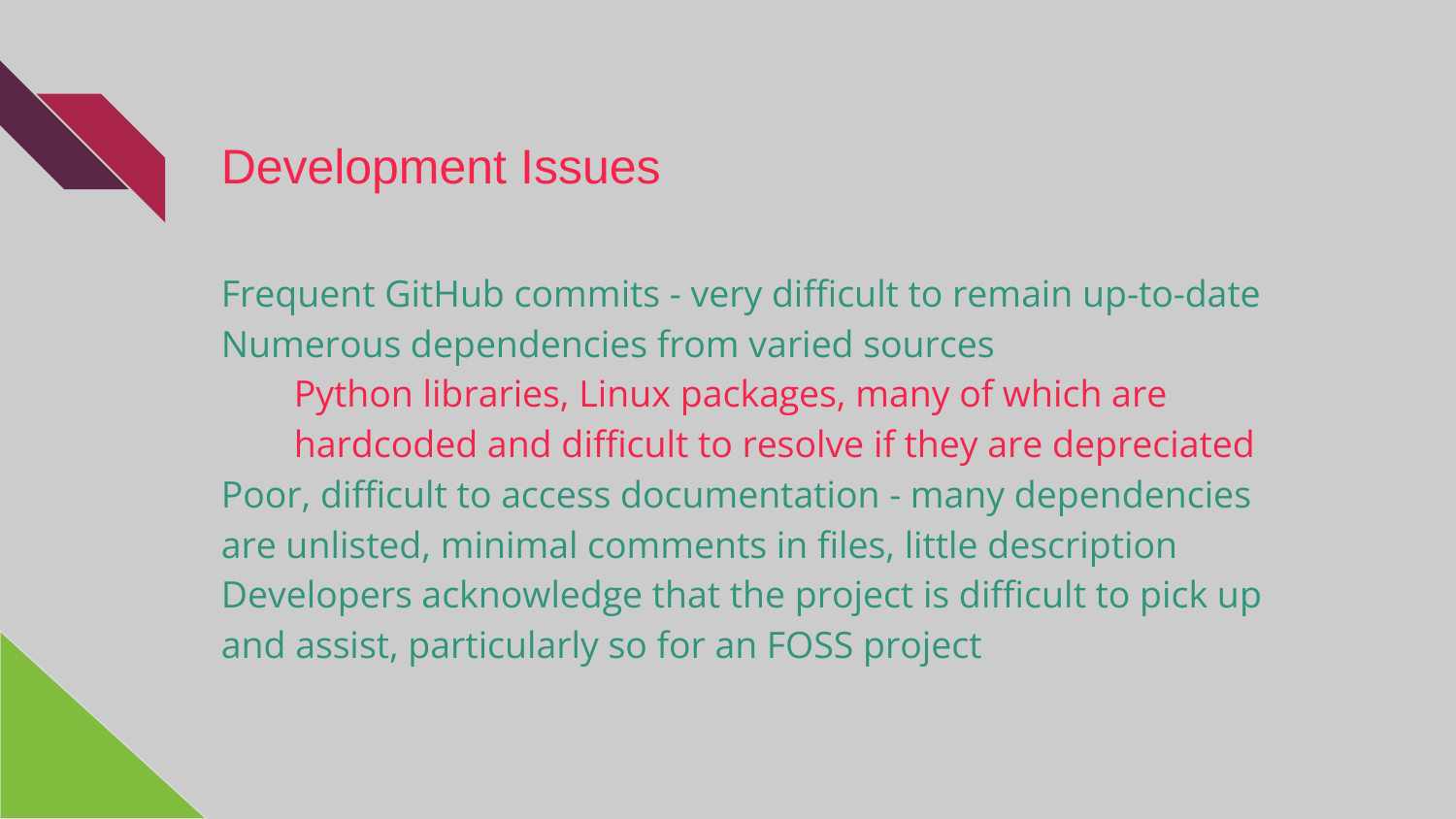

# Development Issues
Frequent GitHub commits - very difficult to remain up-to-date
Numerous dependencies from varied sources
Python libraries, Linux packages, many of which are hardcoded and difficult to resolve if they are depreciated
Poor, difficult to access documentation - many dependencies are unlisted, minimal comments in files, little description
Developers acknowledge that the project is difficult to pick up and assist, particularly so for an FOSS project